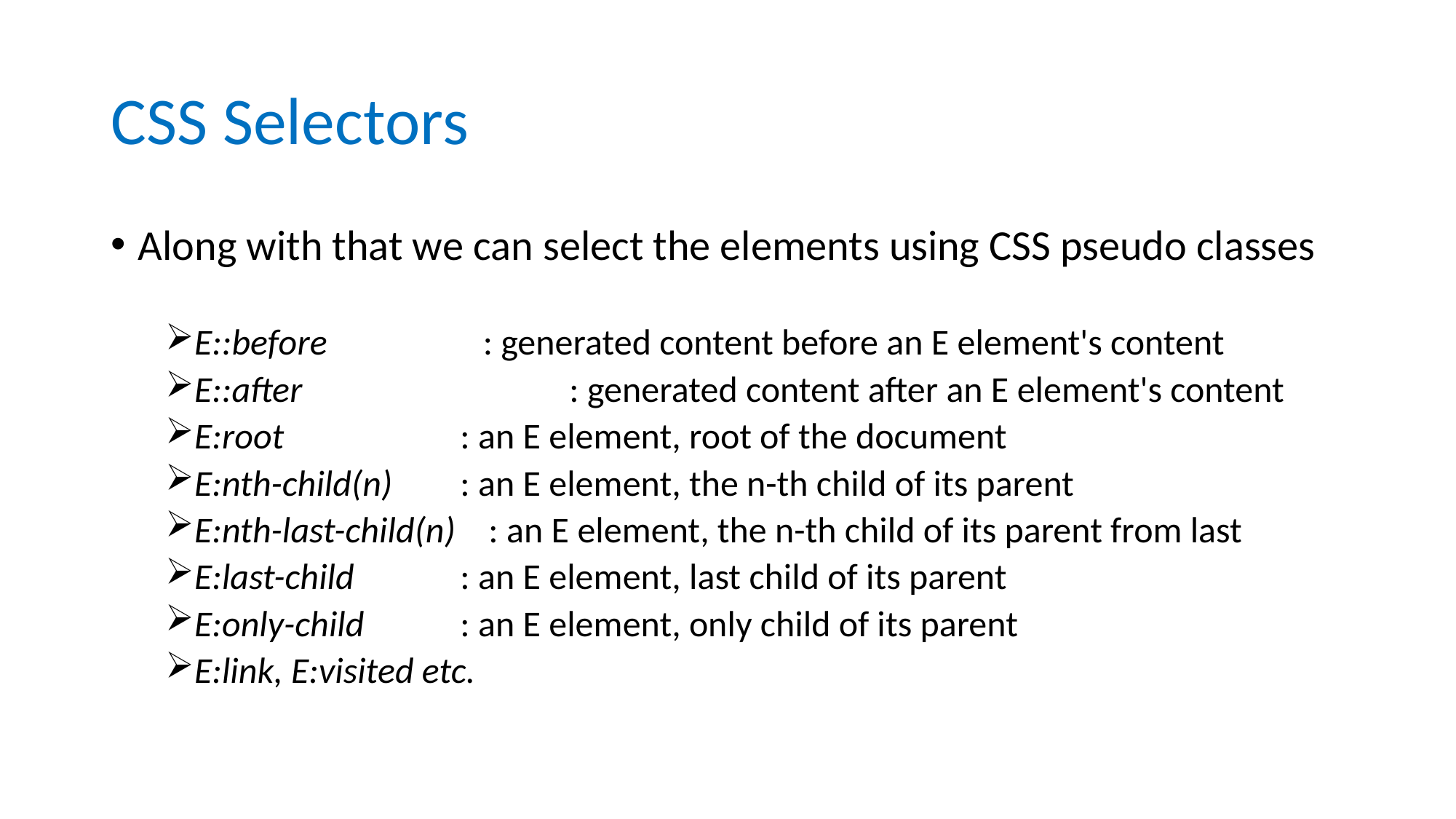

# CSS Selectors
Along with that we can select the elements using CSS pseudo classes

E::before                   : generated content before an E element's content
E::after		      : generated content after an E element's content
E:root		      : an E element, root of the document
E:nth-child(n)	      : an E element, the n-th child of its parent
E:nth-last-child(n)    : an E element, the n-th child of its parent from last
E:last-child	      : an E element, last child of its parent
E:only-child	      : an E element, only child of its parent
E:link, E:visited etc.